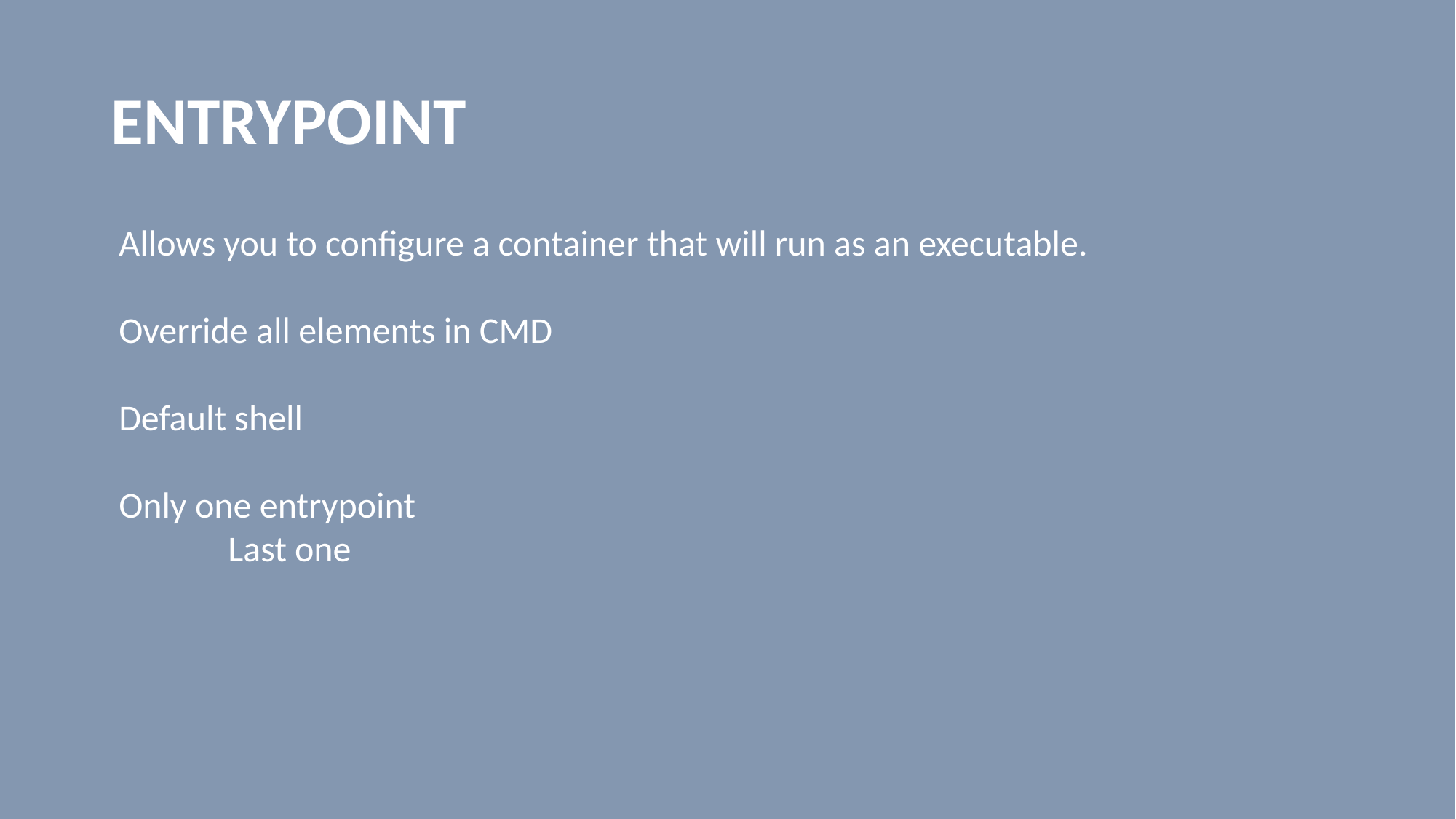

# ENTRYPOINT
Allows you to configure a container that will run as an executable.

Override all elements in CMD

Default shell

Only one entrypoint
	Last one